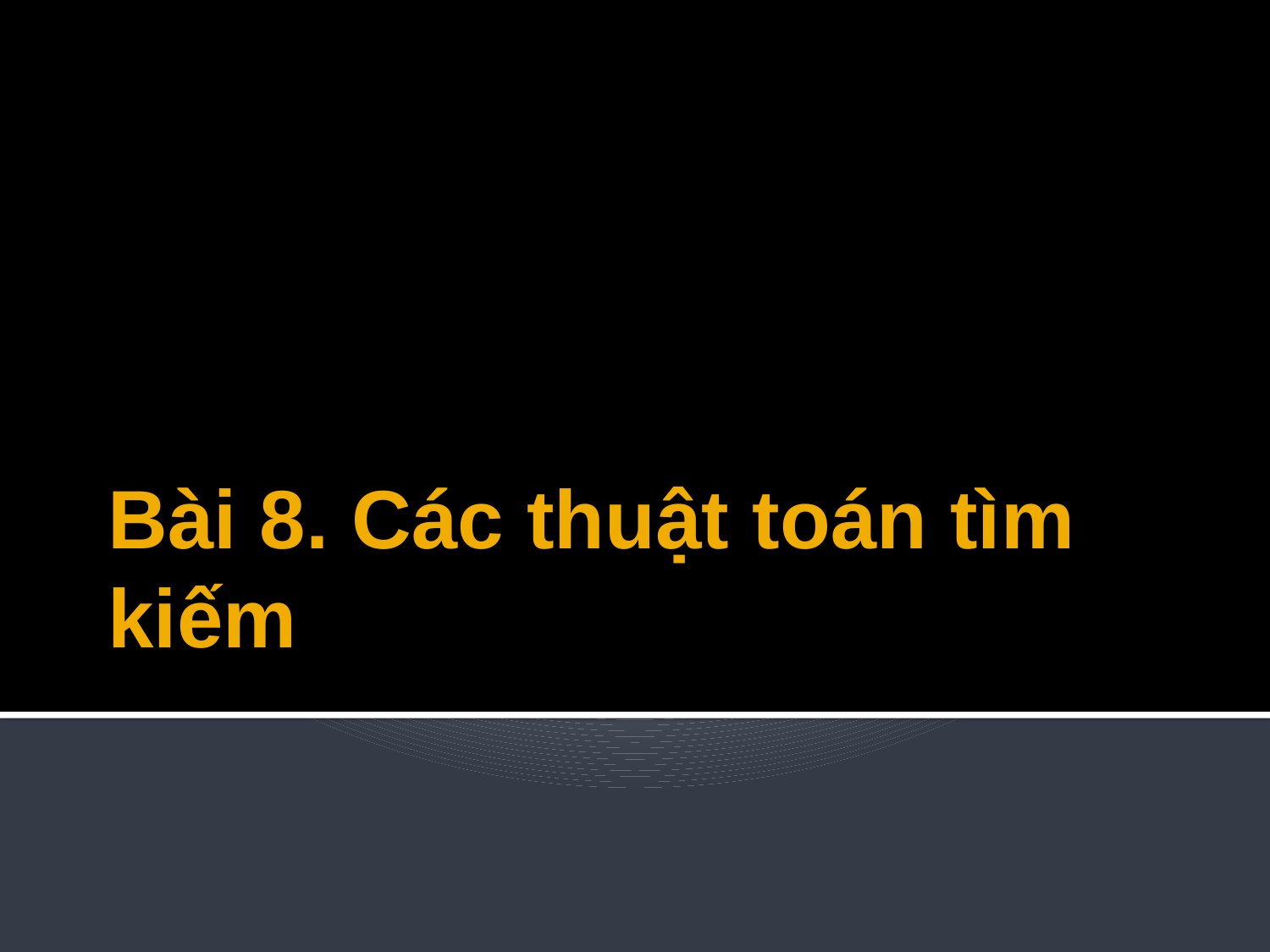

# Bài 8. Các thuật toán tìm kiếm